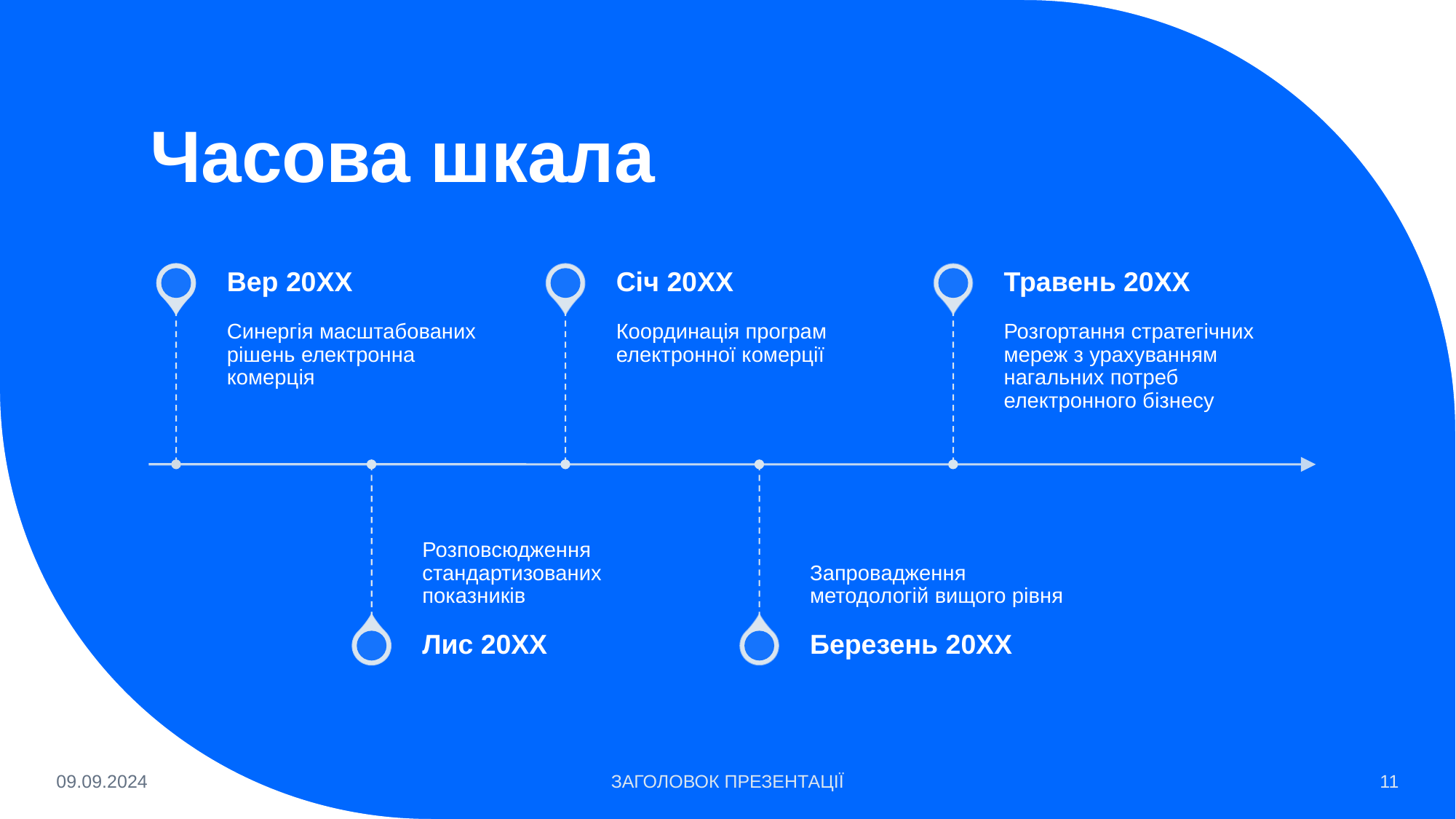

# Часова шкала
Синергія масштабованих рішень електронна комерція
Вер 20ХХ
Розповсюдження стандартизованих показників
Лис 20ХХ
Координація програм електронної комерції
Січ 20ХХ
Запровадження методологій вищого рівня
Березень 20ХХ
Розгортання стратегічних мереж з урахуванням нагальних потреб електронного бізнесу
Травень 20ХХ
09.09.2024
ЗАГОЛОВОК ПРЕЗЕНТАЦІЇ
11